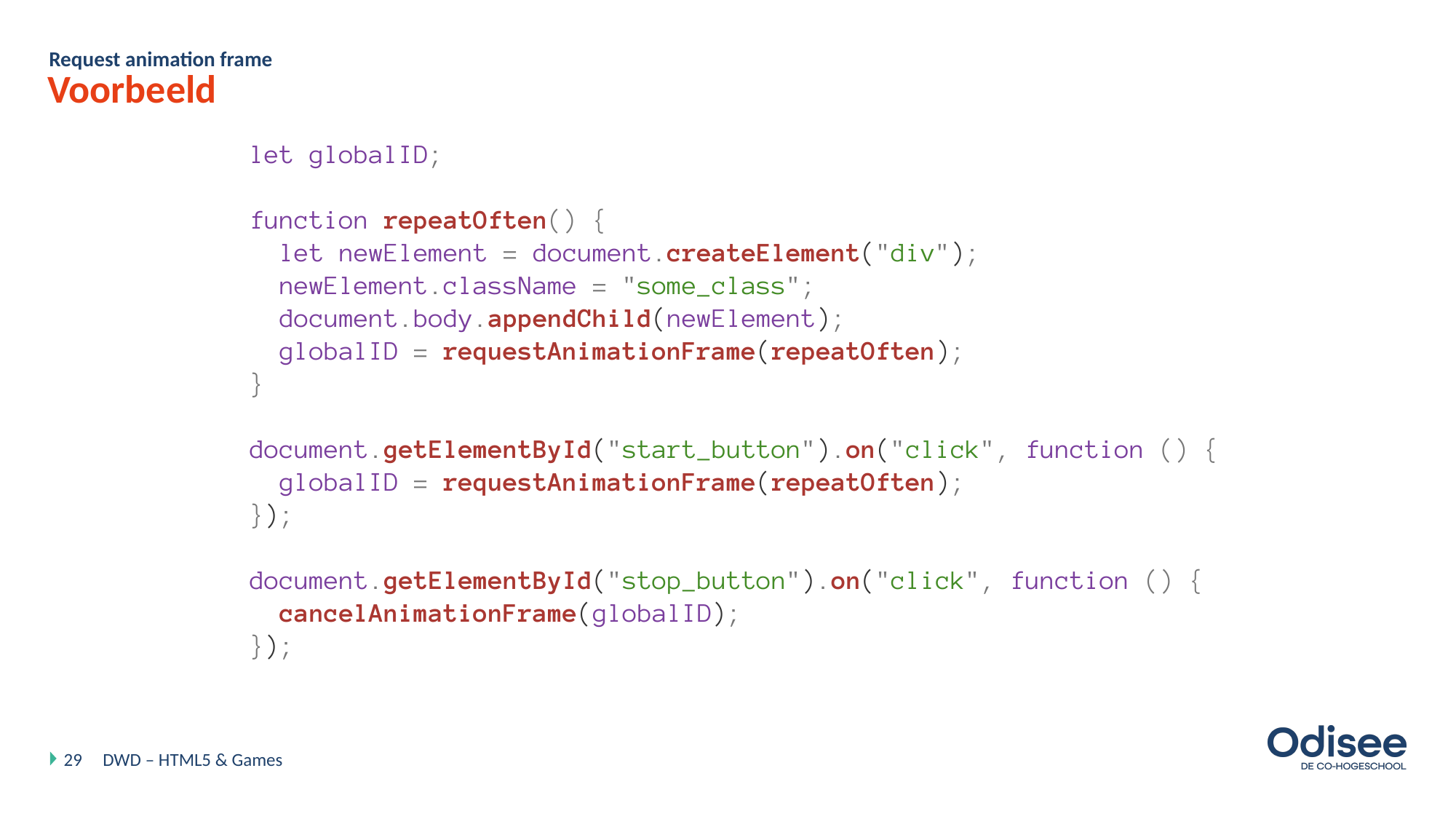

Request animation frame
# Voorbeeld
let globalID;
function repeatOften() {
  let newElement = document.createElement("div");
  newElement.className = "some_class";
  document.body.appendChild(newElement);
  globalID = requestAnimationFrame(repeatOften);
}
document.getElementById("start_button").on("click", function () {
  globalID = requestAnimationFrame(repeatOften);
});
document.getElementById("stop_button").on("click", function () {
  cancelAnimationFrame(globalID);
});
29
DWD – HTML5 & Games